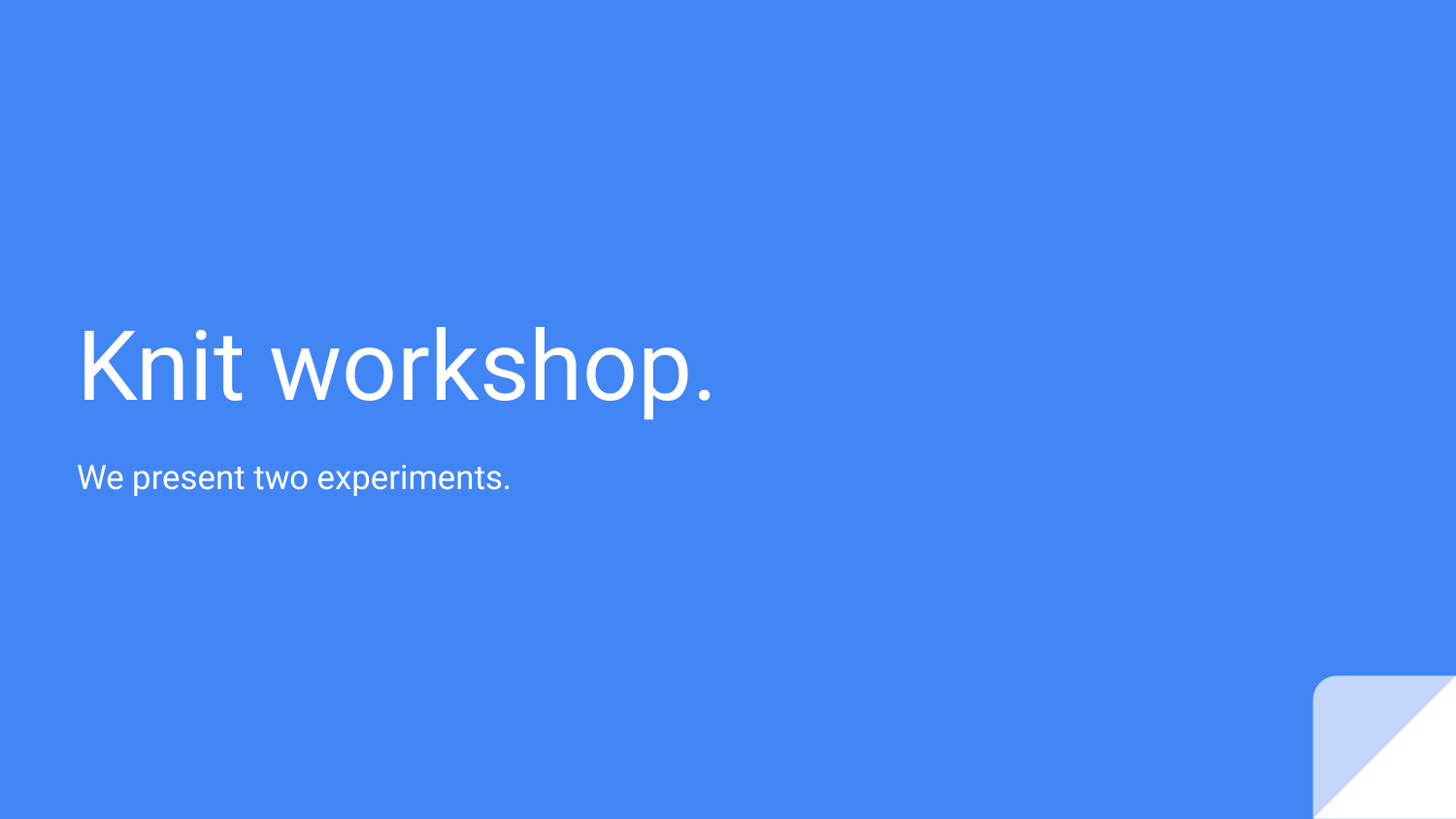

# Knit workshop.
We present two experiments.